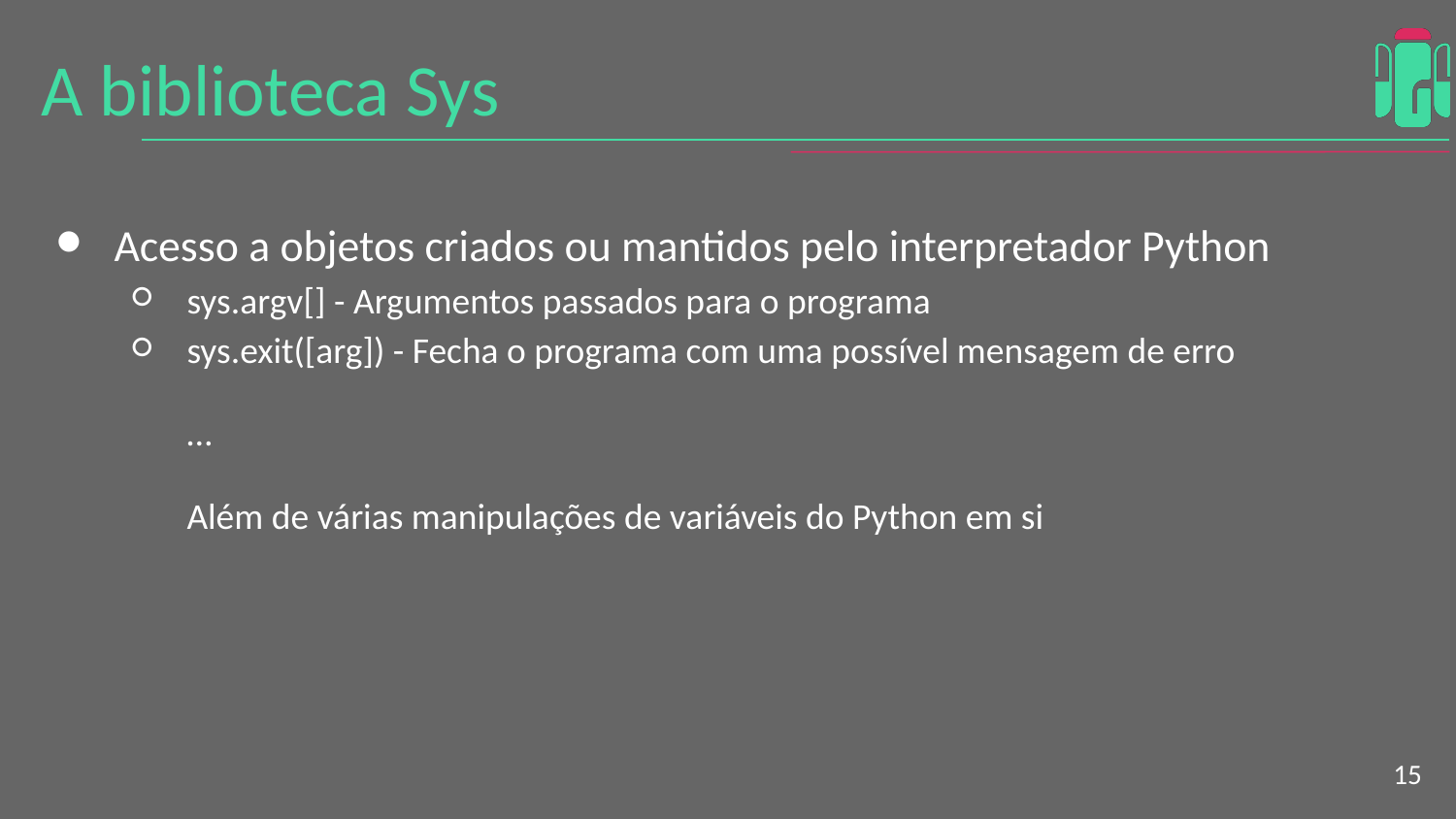

# A biblioteca Sys
Acesso a objetos criados ou mantidos pelo interpretador Python
sys.argv[] - Argumentos passados para o programa
sys.exit([arg]) - Fecha o programa com uma possível mensagem de erro
…
Além de várias manipulações de variáveis do Python em si

15